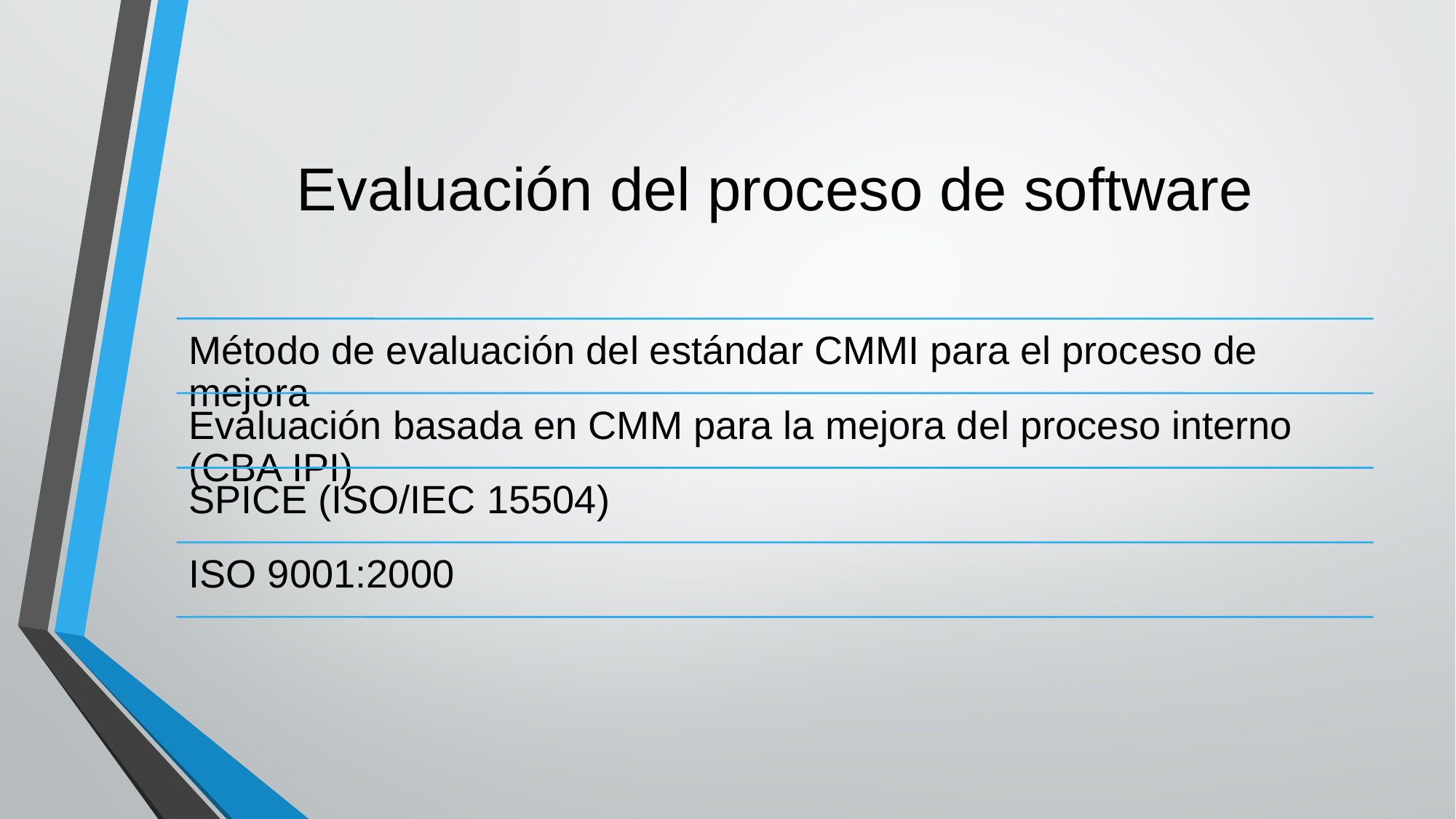

# Evaluación del proceso de software
Método de evaluación del estándar CMMI para el proceso de mejora
Evaluación basada en CMM para la mejora del proceso interno (CBA IPI)
SPICE (ISO/IEC 15504)
ISO 9001:2000